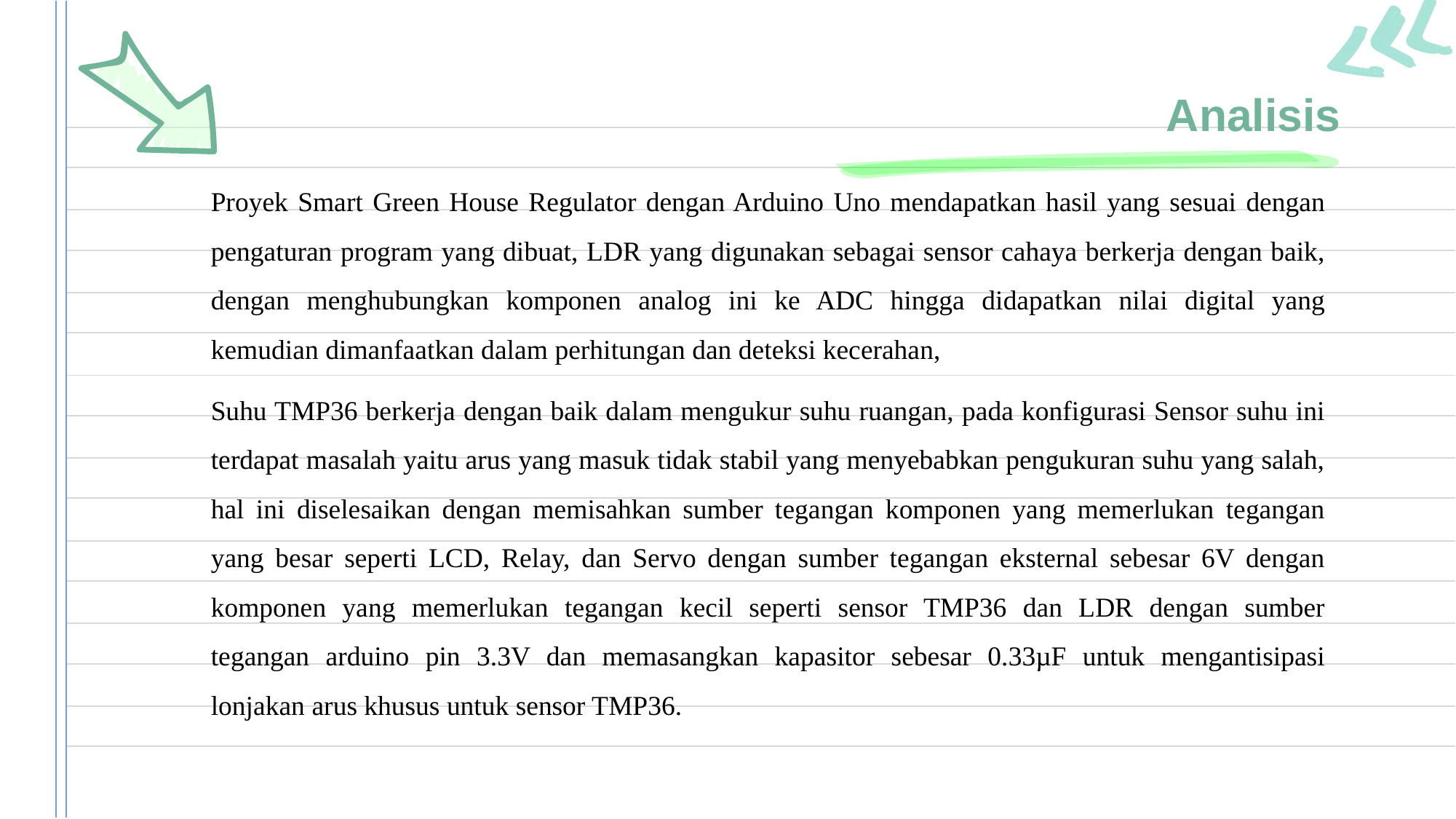

# Analisis

Proyek Smart Green House Regulator dengan Arduino Uno mendapatkan hasil yang sesuai dengan pengaturan program yang dibuat, LDR yang digunakan sebagai sensor cahaya berkerja dengan baik, dengan menghubungkan komponen analog ini ke ADC hingga didapatkan nilai digital yang kemudian dimanfaatkan dalam perhitungan dan deteksi kecerahan,
Suhu TMP36 berkerja dengan baik dalam mengukur suhu ruangan, pada konfigurasi Sensor suhu ini terdapat masalah yaitu arus yang masuk tidak stabil yang menyebabkan pengukuran suhu yang salah, hal ini diselesaikan dengan memisahkan sumber tegangan komponen yang memerlukan tegangan yang besar seperti LCD, Relay, dan Servo dengan sumber tegangan eksternal sebesar 6V dengan komponen yang memerlukan tegangan kecil seperti sensor TMP36 dan LDR dengan sumber tegangan arduino pin 3.3V dan memasangkan kapasitor sebesar 0.33µF untuk mengantisipasi lonjakan arus khusus untuk sensor TMP36.